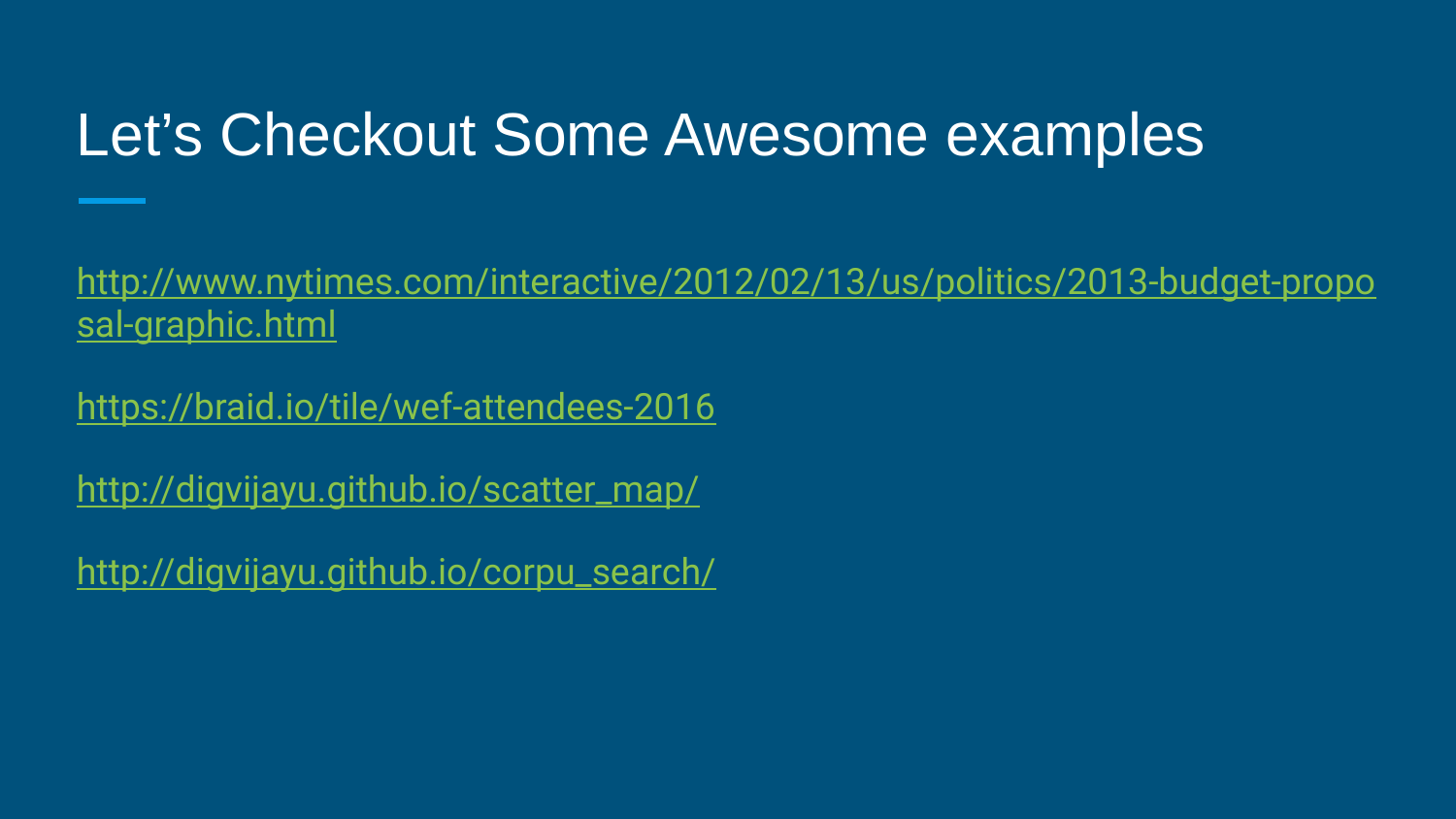

# Let’s Checkout Some Awesome examples
http://www.nytimes.com/interactive/2012/02/13/us/politics/2013-budget-proposal-graphic.html
https://braid.io/tile/wef-attendees-2016
http://digvijayu.github.io/scatter_map/
http://digvijayu.github.io/corpu_search/